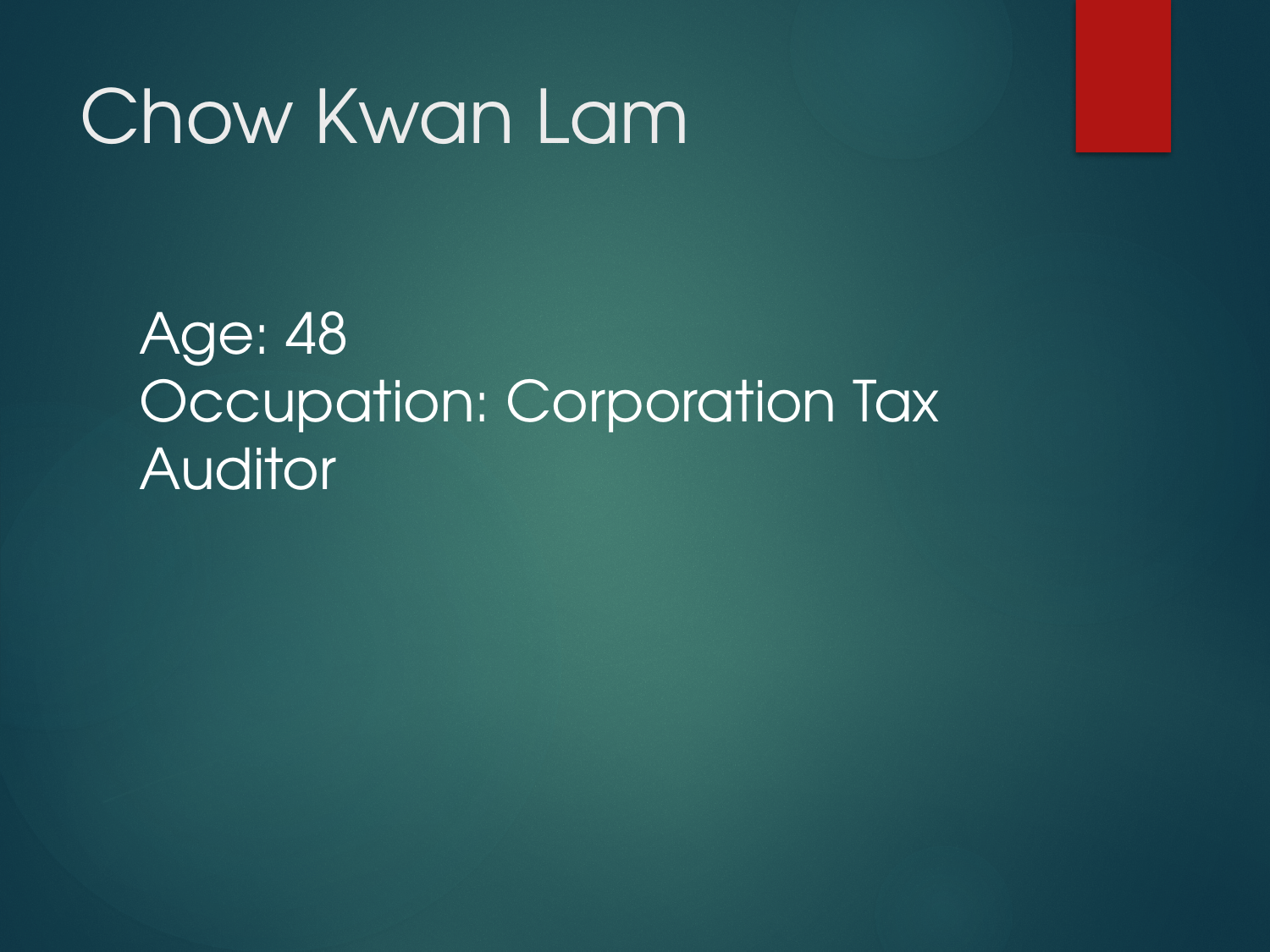

# Chow Kwan Lam

Age: 48
Occupation: Corporation Tax Auditor